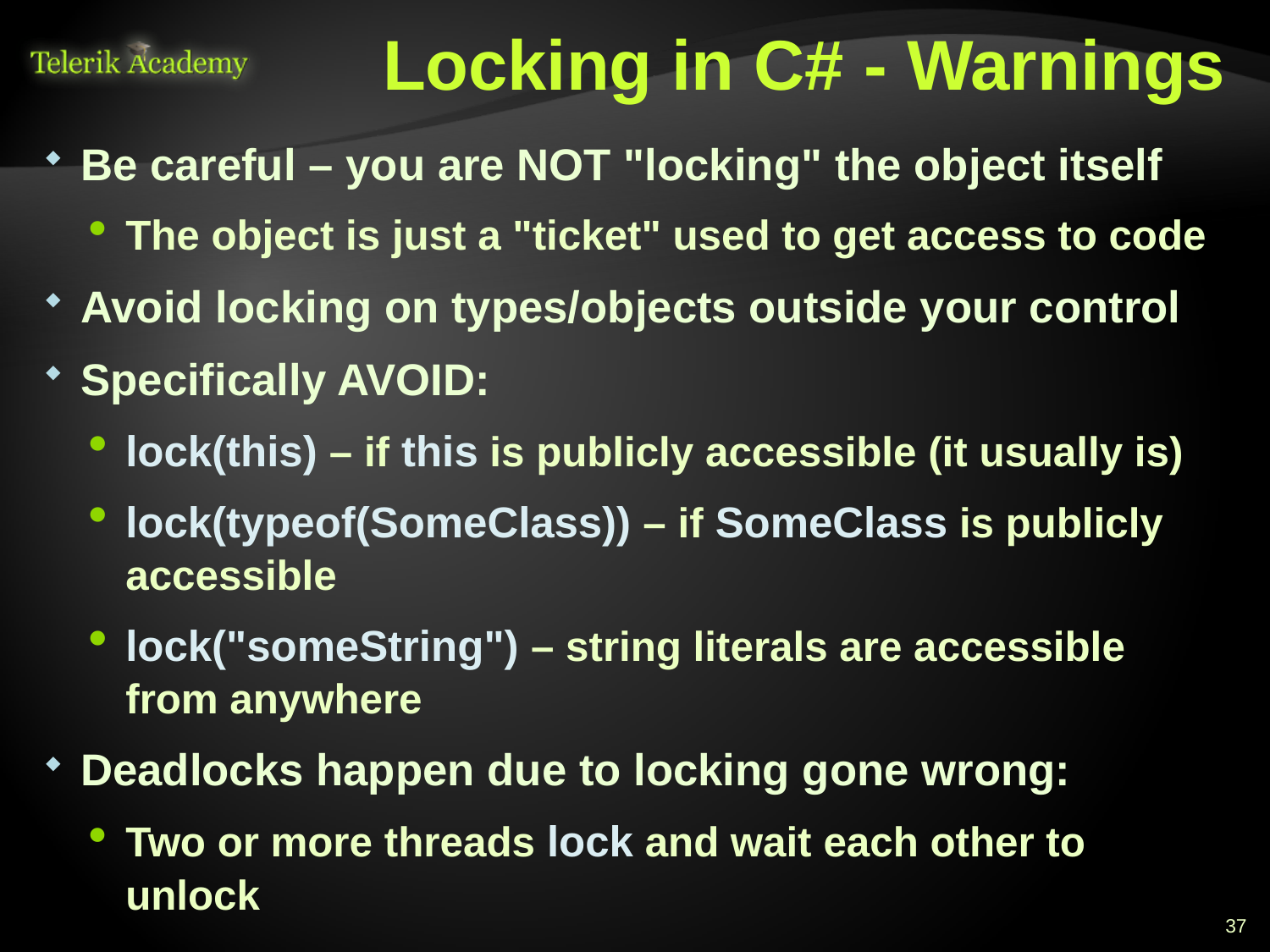

# Locking in C# - Warnings
Be careful – you are NOT "locking" the object itself
The object is just a "ticket" used to get access to code
Avoid locking on types/objects outside your control
Specifically AVOID:
lock(this) – if this is publicly accessible (it usually is)
lock(typeof(SomeClass)) – if SomeClass is publicly accessible
lock("someString") – string literals are accessible from anywhere
Deadlocks happen due to locking gone wrong:
Two or more threads lock and wait each other to unlock

37